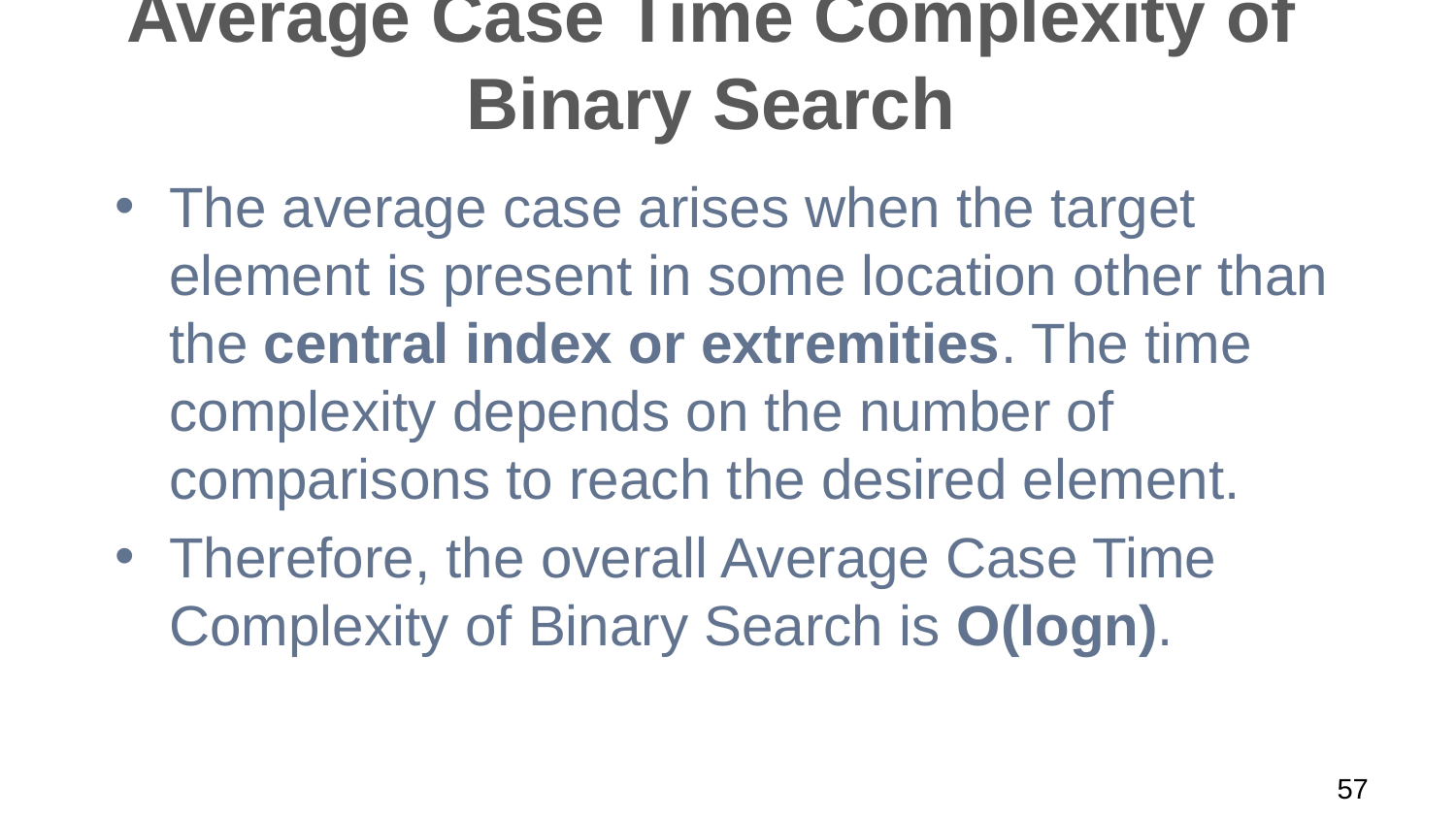

# Average Case Time Complexity of Binary Search
The average case arises when the target element is present in some location other than the central index or extremities. The time complexity depends on the number of comparisons to reach the desired element.
Therefore, the overall Average Case Time Complexity of Binary Search is O(logn).

57